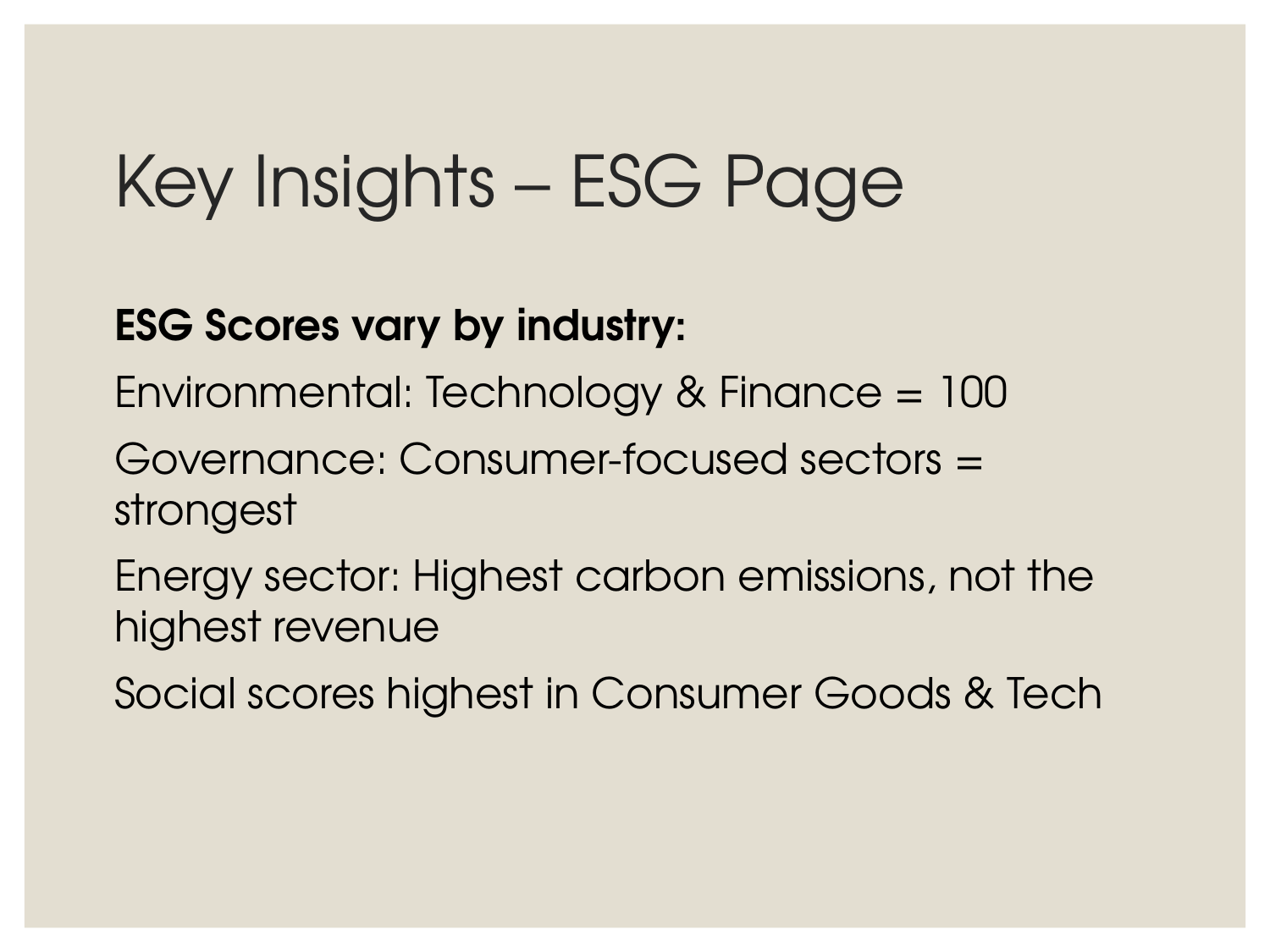

# Key Insights – ESG Page
ESG Scores vary by industry:
Environmental: Technology & Finance = 100
Governance: Consumer-focused sectors = strongest
Energy sector: Highest carbon emissions, not the highest revenue
Social scores highest in Consumer Goods & Tech